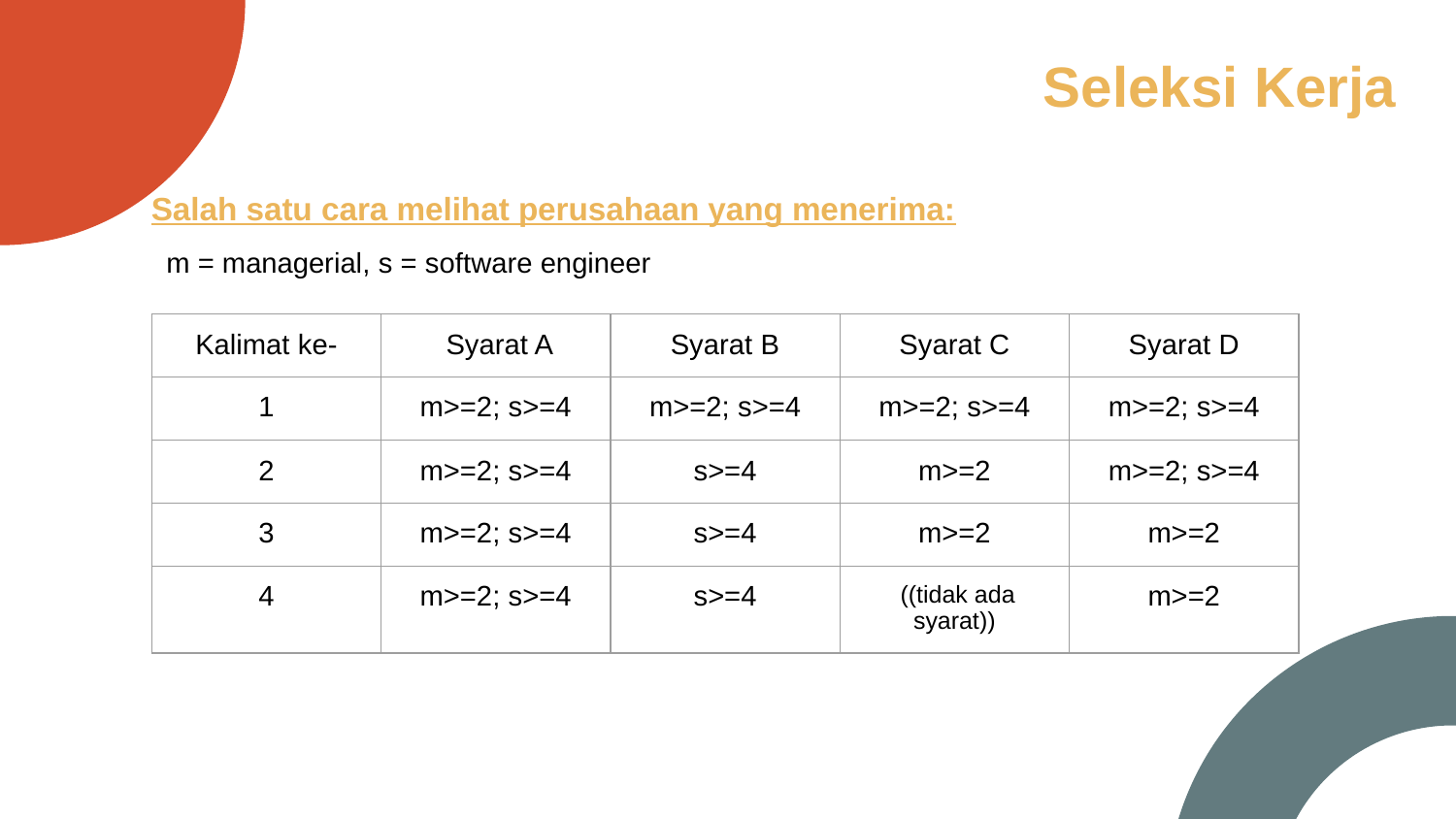

# Seleksi Kerja
Salah satu cara melihat perusahaan yang menerima:
m = managerial, s = software engineer
| Kalimat ke- | Syarat A | Syarat B | Syarat C | Syarat D |
| --- | --- | --- | --- | --- |
| 1 | m>=2; s>=4 | m>=2; s>=4 | m>=2; s>=4 | m>=2; s>=4 |
| 2 | m>=2; s>=4 | s>=4 | m>=2 | m>=2; s>=4 |
| 3 | m>=2; s>=4 | s>=4 | m>=2 | m>=2 |
| 4 | m>=2; s>=4 | s>=4 | ((tidak ada syarat)) | m>=2 |